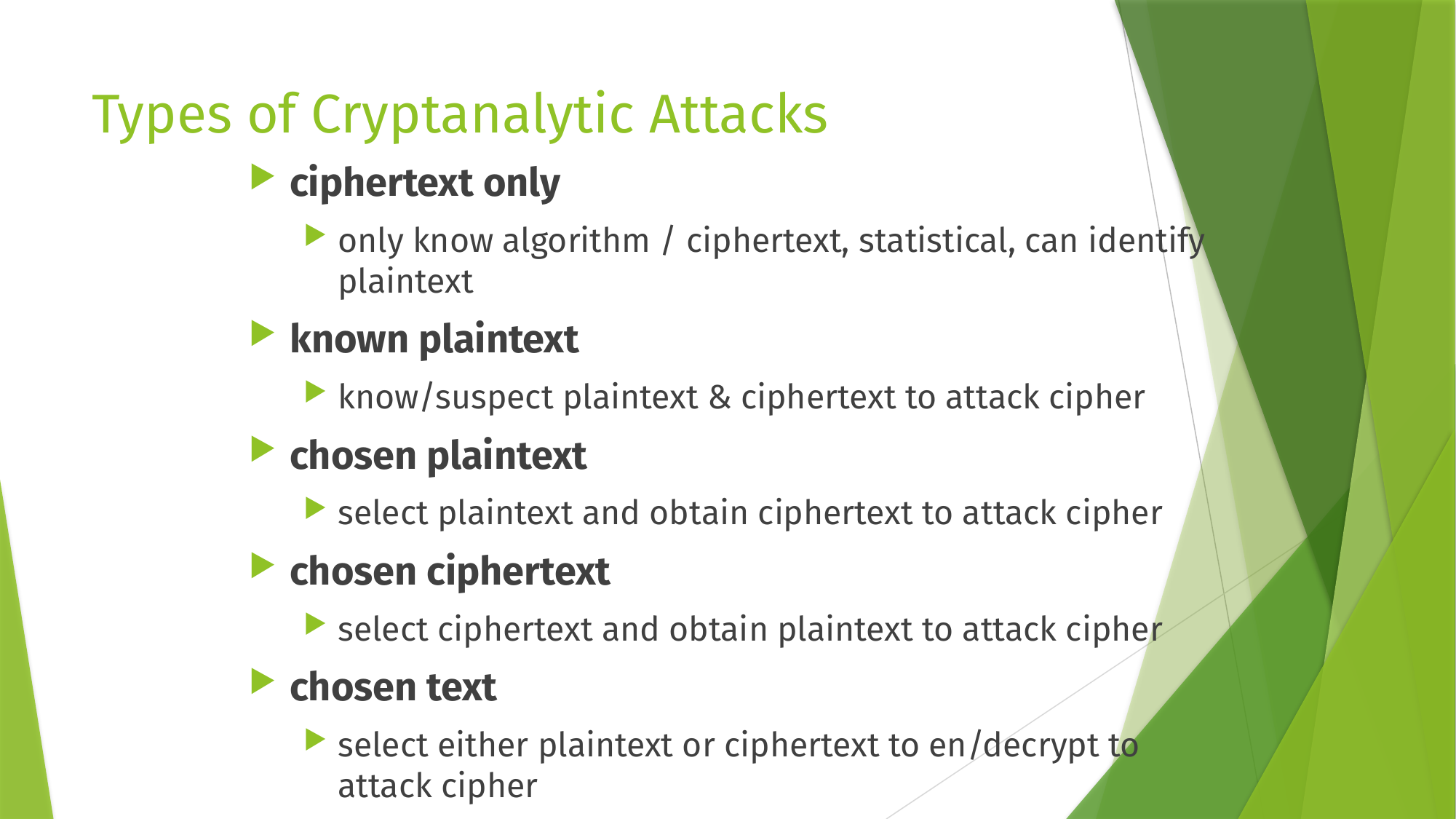

# Types of Cryptanalytic Attacks
ciphertext only
only know algorithm / ciphertext, statistical, can identify plaintext
known plaintext
know/suspect plaintext & ciphertext to attack cipher
chosen plaintext
select plaintext and obtain ciphertext to attack cipher
chosen ciphertext
select ciphertext and obtain plaintext to attack cipher
chosen text
select either plaintext or ciphertext to en/decrypt to attack cipher